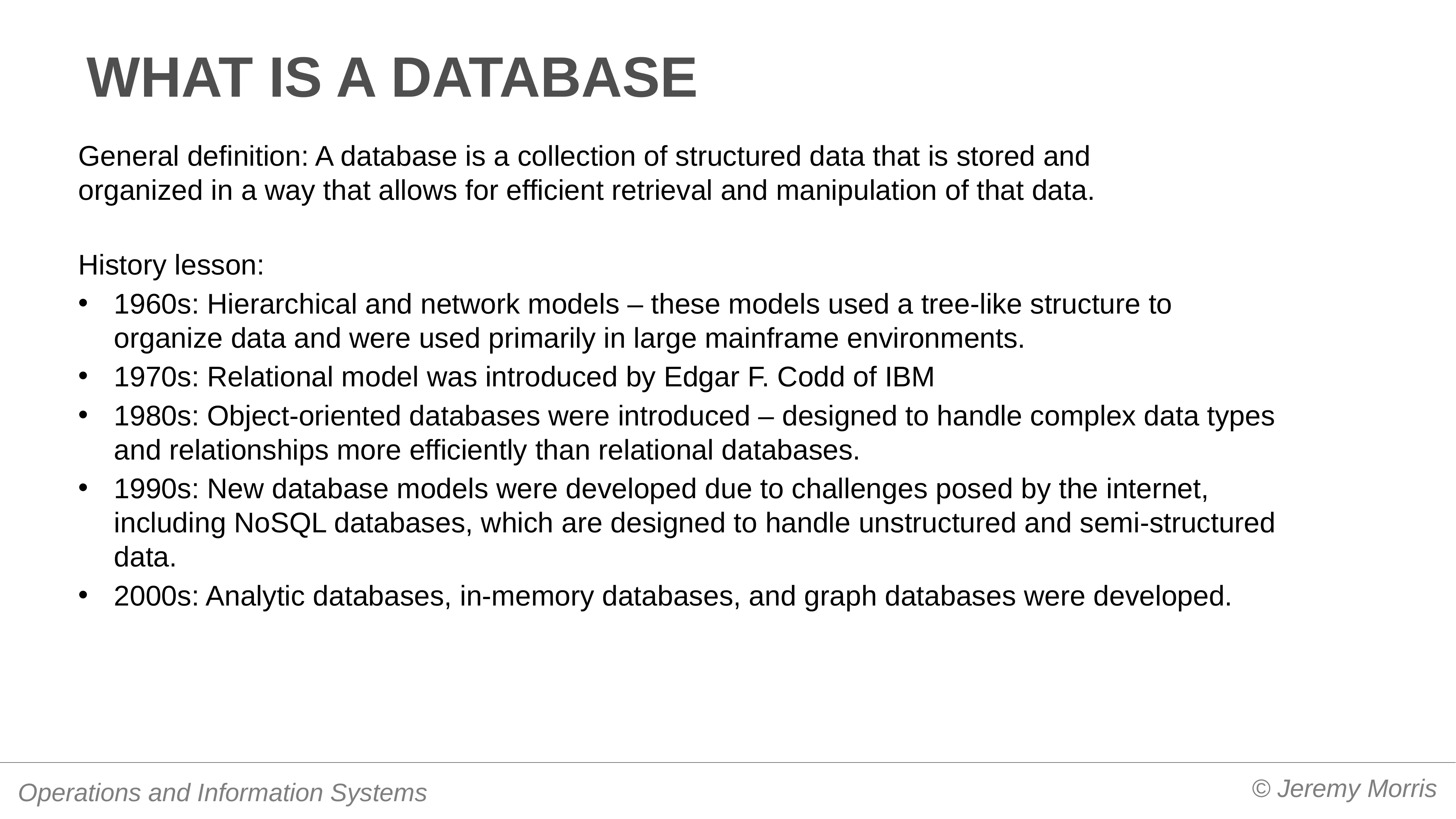

# What is a database
General definition: A database is a collection of structured data that is stored and organized in a way that allows for efficient retrieval and manipulation of that data.
History lesson:
1960s: Hierarchical and network models – these models used a tree-like structure to organize data and were used primarily in large mainframe environments.
1970s: Relational model was introduced by Edgar F. Codd of IBM
1980s: Object-oriented databases were introduced – designed to handle complex data types and relationships more efficiently than relational databases.
1990s: New database models were developed due to challenges posed by the internet, including NoSQL databases, which are designed to handle unstructured and semi-structured data.
2000s: Analytic databases, in-memory databases, and graph databases were developed.